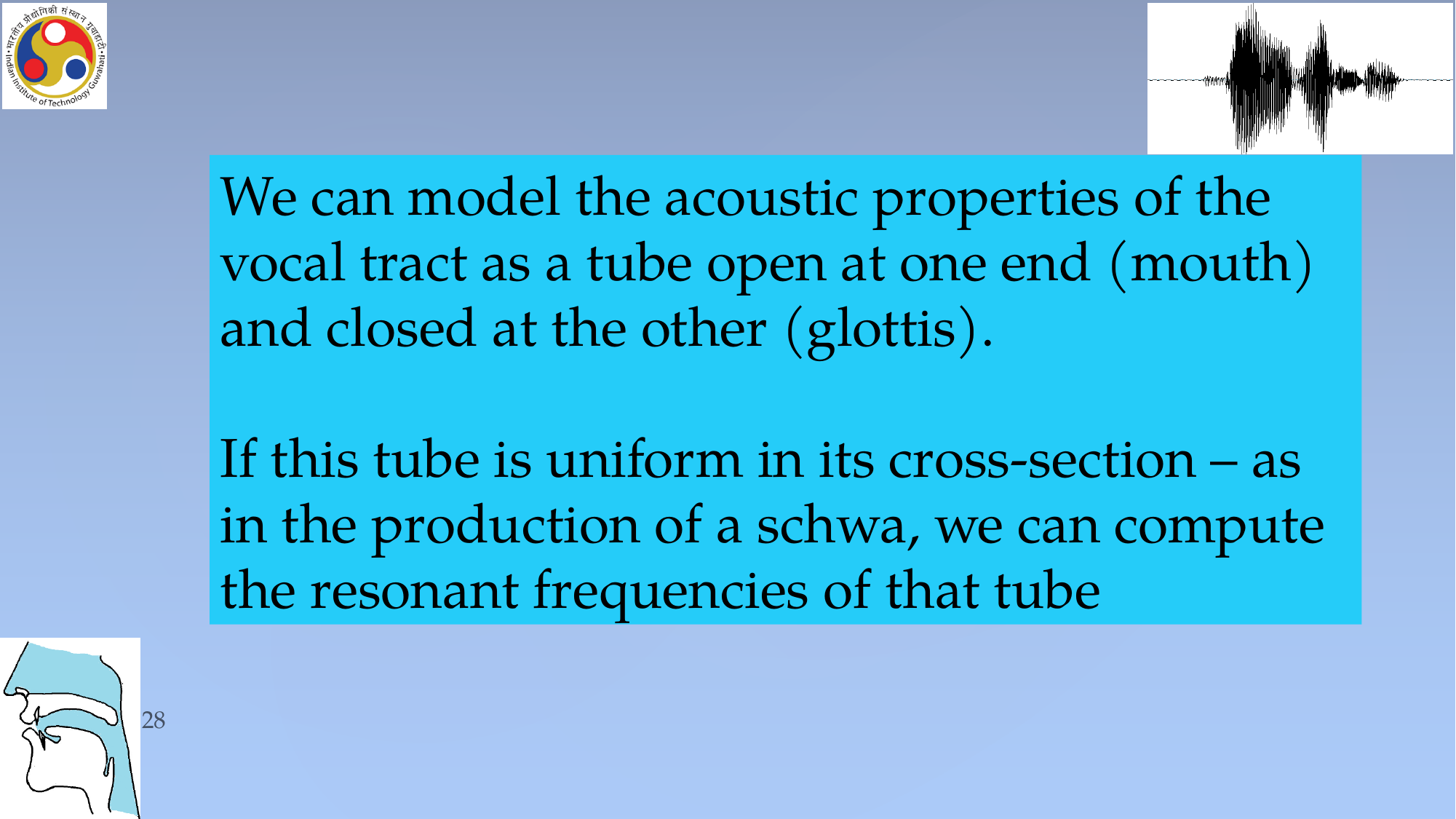

We can model the acoustic properties of the vocal tract as a tube open at one end (mouth) and closed at the other (glottis).

If this tube is uniform in its cross-section – as in the production of a schwa, we can compute the resonant frequencies of that tube
28